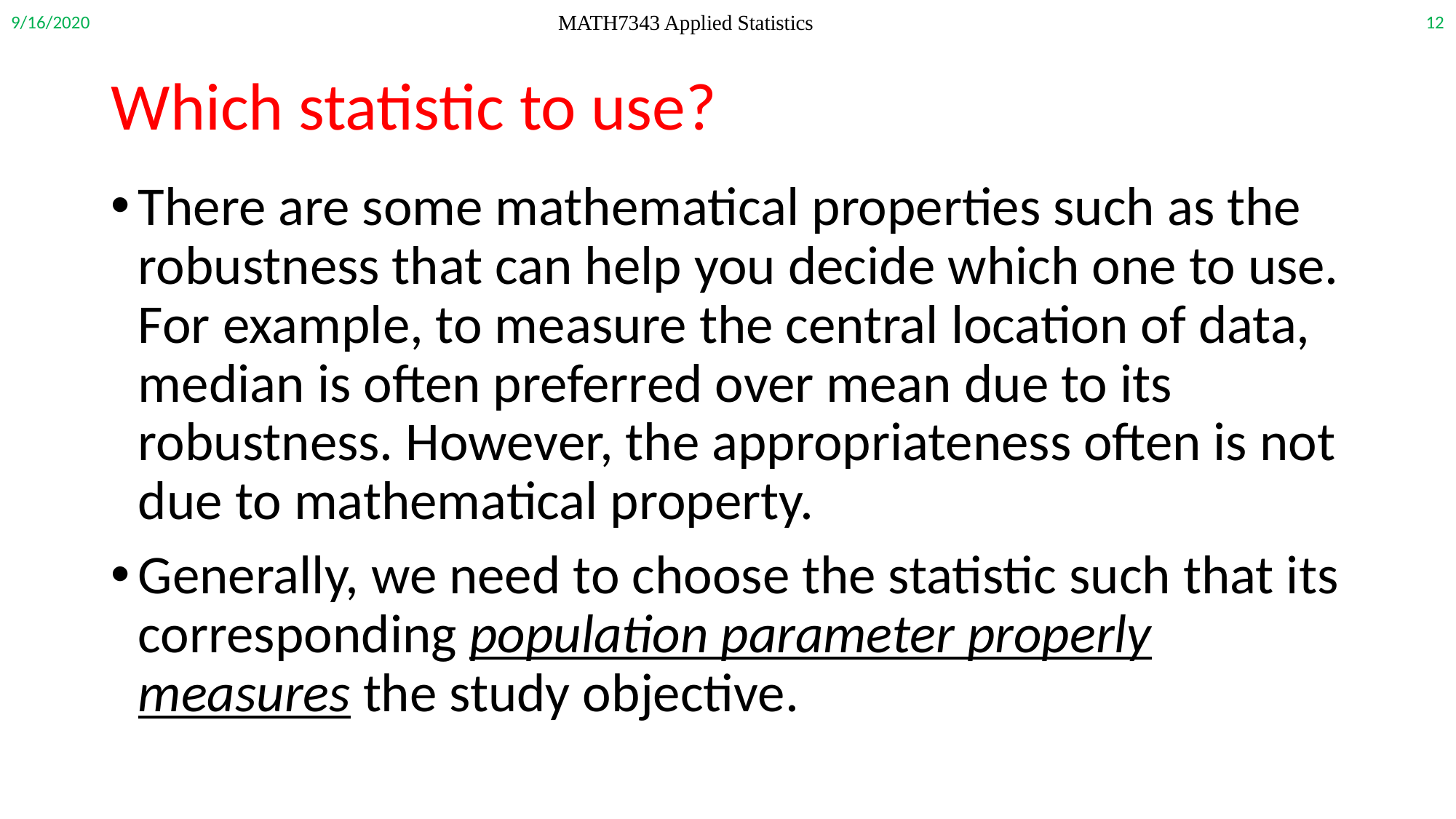

9/16/2020
12
MATH7343 Applied Statistics
# Which statistic to use?
There are some mathematical properties such as the robustness that can help you decide which one to use. For example, to measure the central location of data, median is often preferred over mean due to its robustness. However, the appropriateness often is not due to mathematical property.
Generally, we need to choose the statistic such that its corresponding population parameter properly measures the study objective.